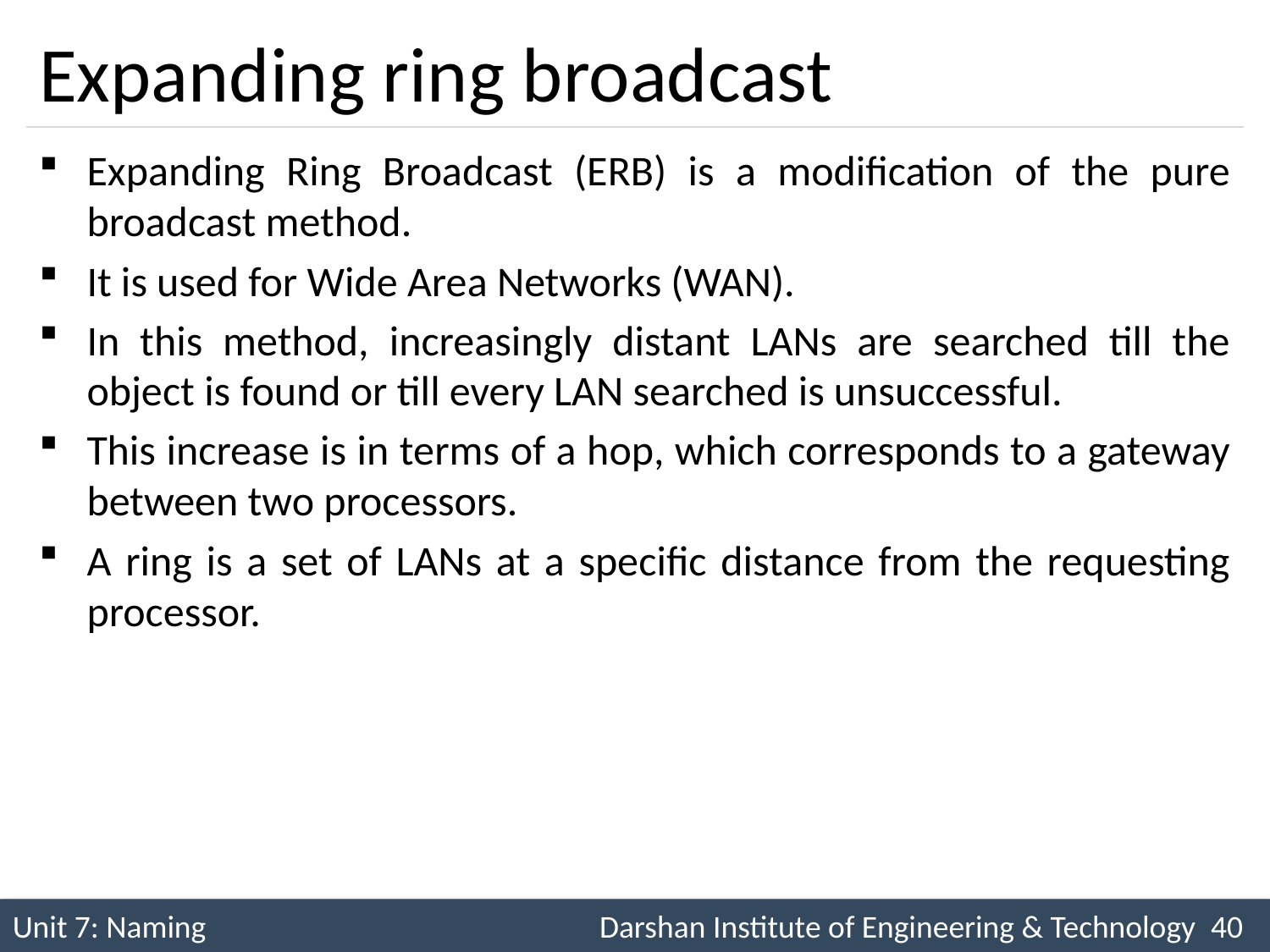

# Expanding ring broadcast
Expanding Ring Broadcast (ERB) is a modification of the pure broadcast method.
It is used for Wide Area Networks (WAN).
In this method, increasingly distant LANs are searched till the object is found or till every LAN searched is unsuccessful.
This increase is in terms of a hop, which corresponds to a gateway between two processors.
A ring is a set of LANs at a specific distance from the requesting processor.